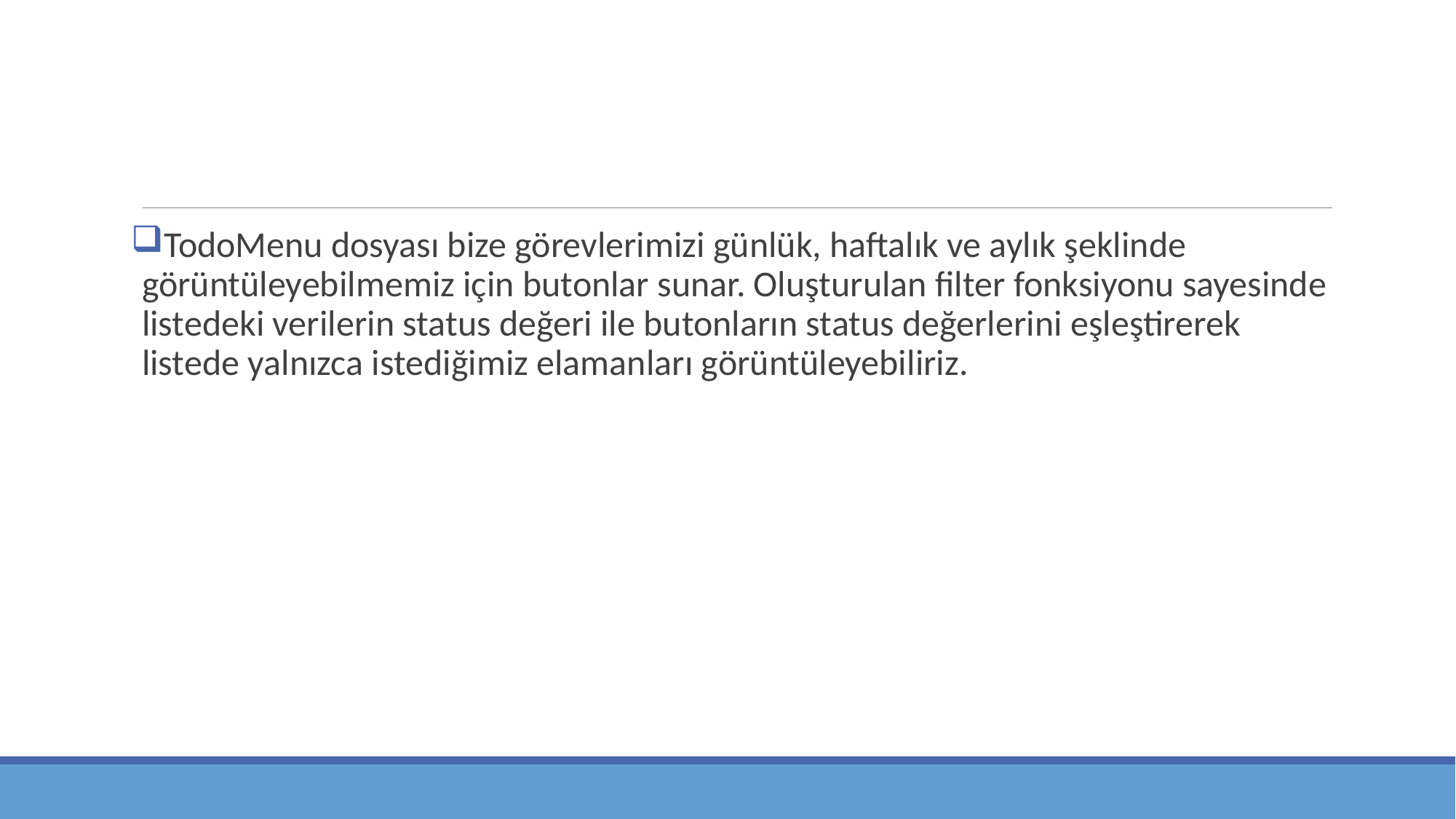

TodoMenu dosyası bize görevlerimizi günlük, haftalık ve aylık şeklinde görüntüleyebilmemiz için butonlar sunar. Oluşturulan filter fonksiyonu sayesinde listedeki verilerin status değeri ile butonların status değerlerini eşleştirerek listede yalnızca istediğimiz elamanları görüntüleyebiliriz.